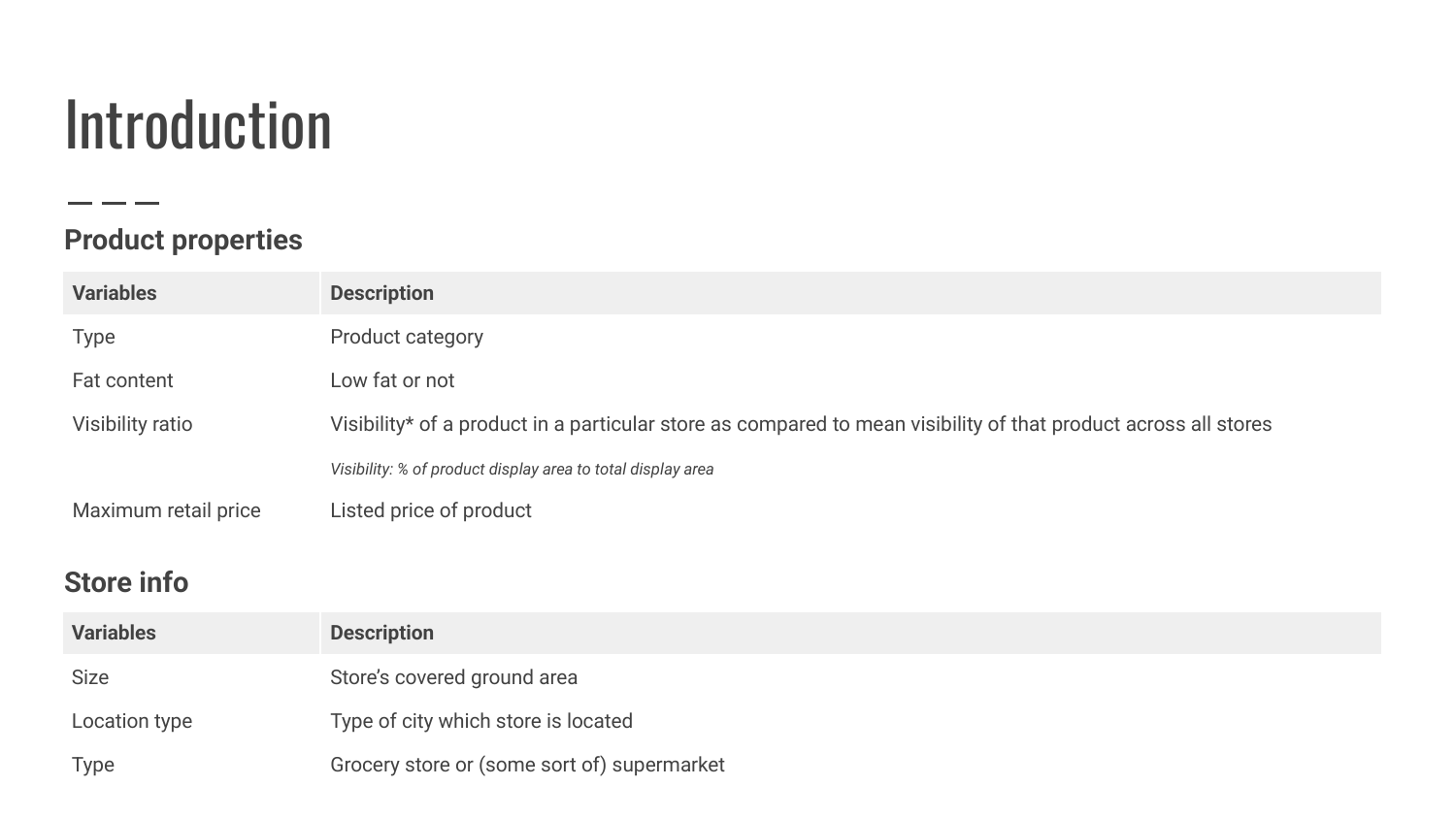

# Introduction
Product properties
| Variables | Description |
| --- | --- |
| Type | Product category |
| Fat content | Low fat or not |
| Visibility ratio | Visibility\* of a product in a particular store as compared to mean visibility of that product across all stores Visibility: % of product display area to total display area |
| Maximum retail price | Listed price of product |
Store info
| Variables | Description |
| --- | --- |
| Size | Store’s covered ground area |
| Location type | Type of city which store is located |
| Type | Grocery store or (some sort of) supermarket |